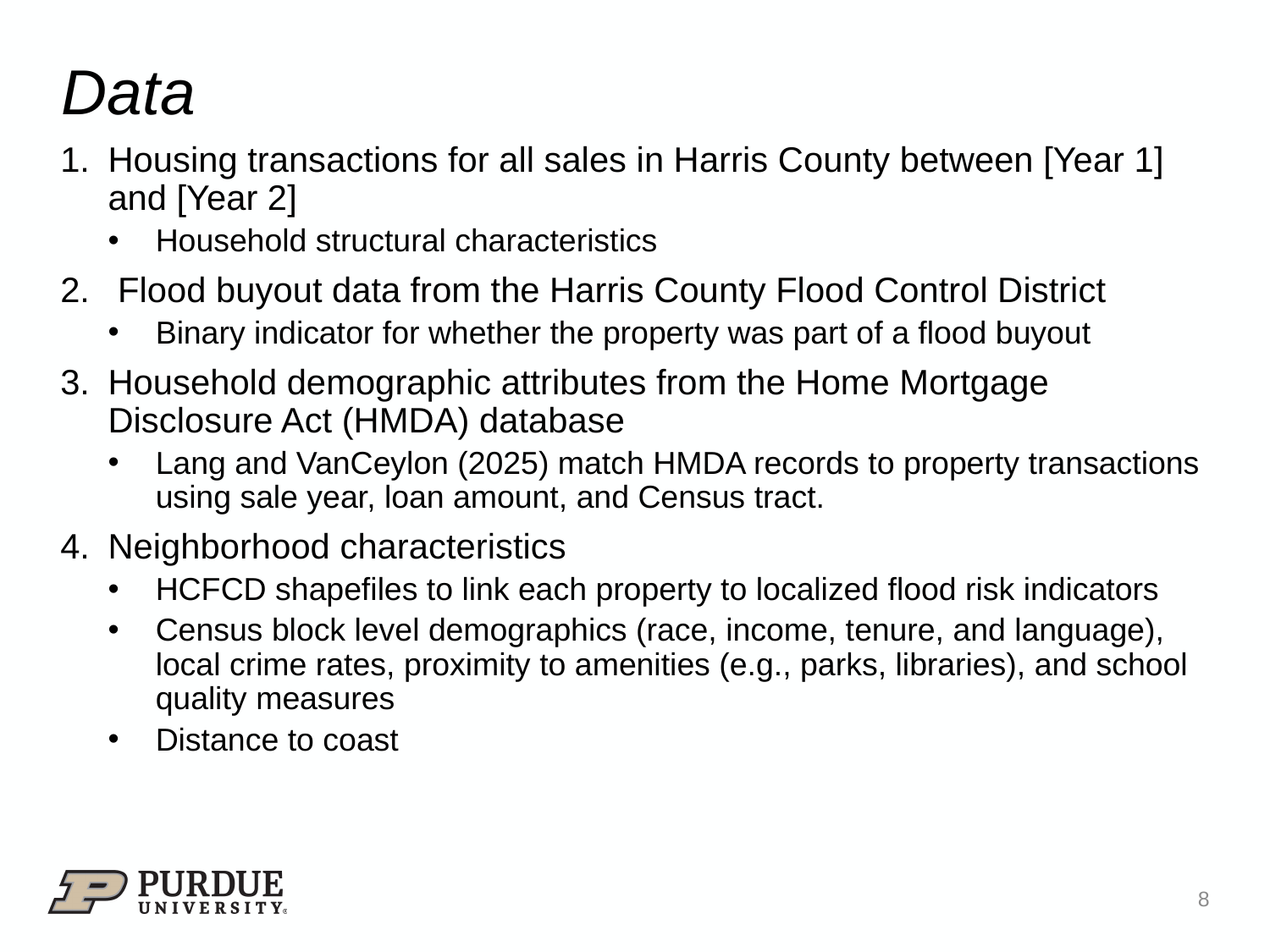

# Data
Housing transactions for all sales in Harris County between [Year 1] and [Year 2]
Household structural characteristics
 Flood buyout data from the Harris County Flood Control District
Binary indicator for whether the property was part of a flood buyout
Household demographic attributes from the Home Mortgage Disclosure Act (HMDA) database
Lang and VanCeylon (2025) match HMDA records to property transactions using sale year, loan amount, and Census tract.
Neighborhood characteristics
HCFCD shapefiles to link each property to localized flood risk indicators
Census block level demographics (race, income, tenure, and language), local crime rates, proximity to amenities (e.g., parks, libraries), and school quality measures
Distance to coast
8